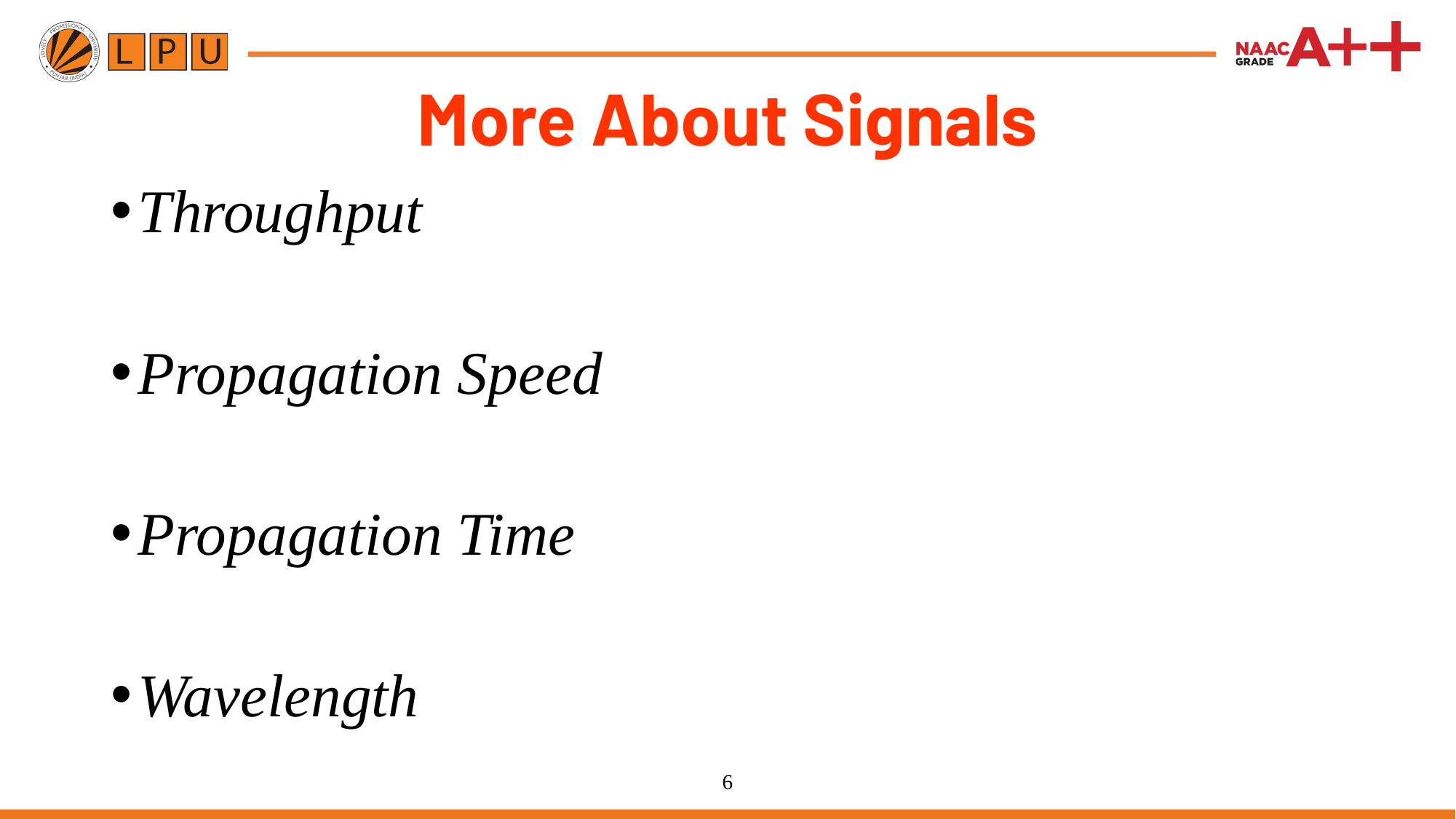

# More About Signals
Throughput

Propagation Speed

Propagation Time

Wavelength
6